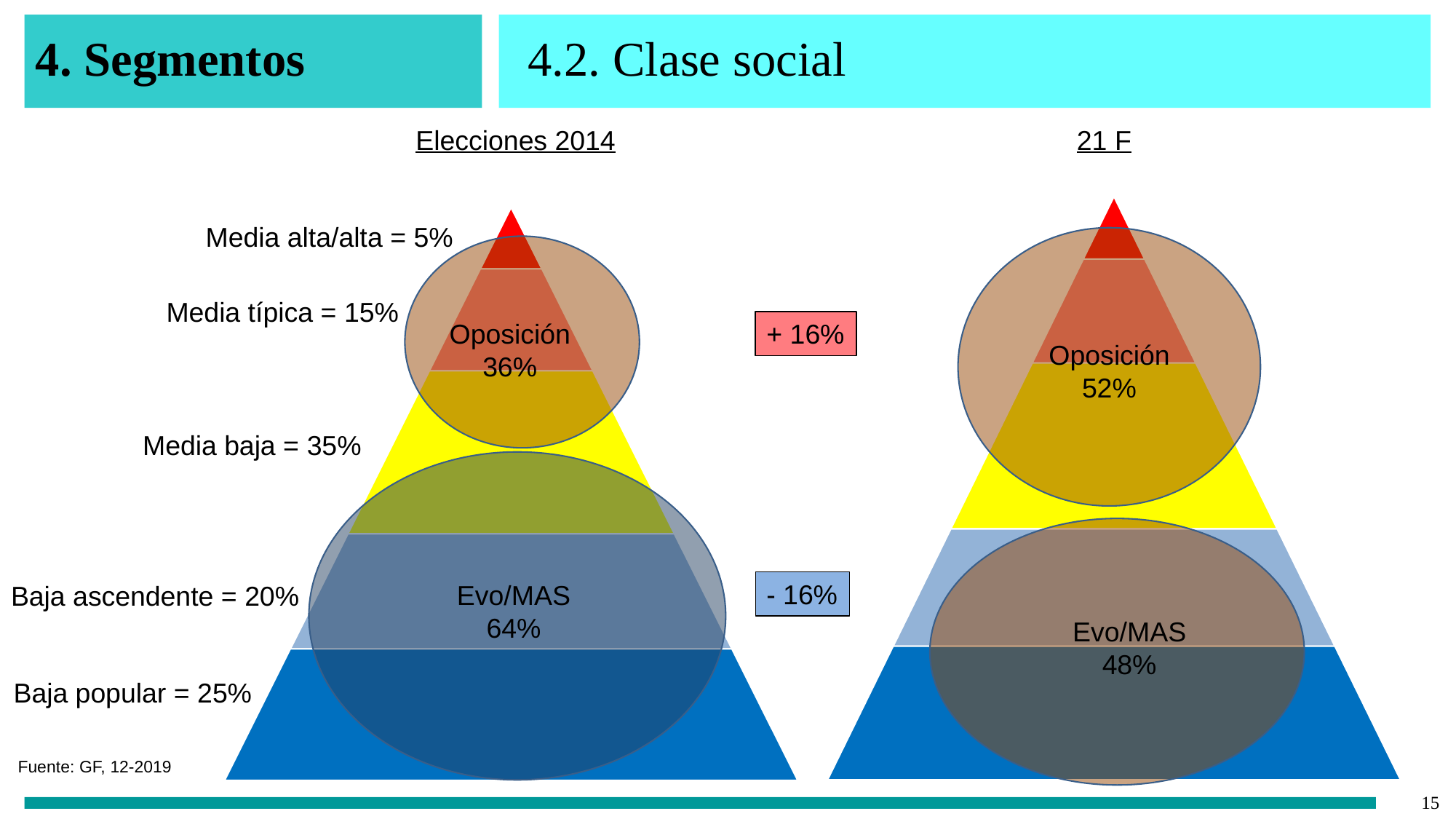

4. Segmentos
4.2. Clase social
Elecciones 2014
21 F

Media alta/alta = 5%

Media típica = 15%
Oposición
36%
+ 16%
Oposición
52%
Media baja = 35%

- 16%
Evo/MAS
64%
Baja ascendente = 20%
Evo/MAS
48%
Baja popular = 25%
Fuente: GF, 12-2019
15